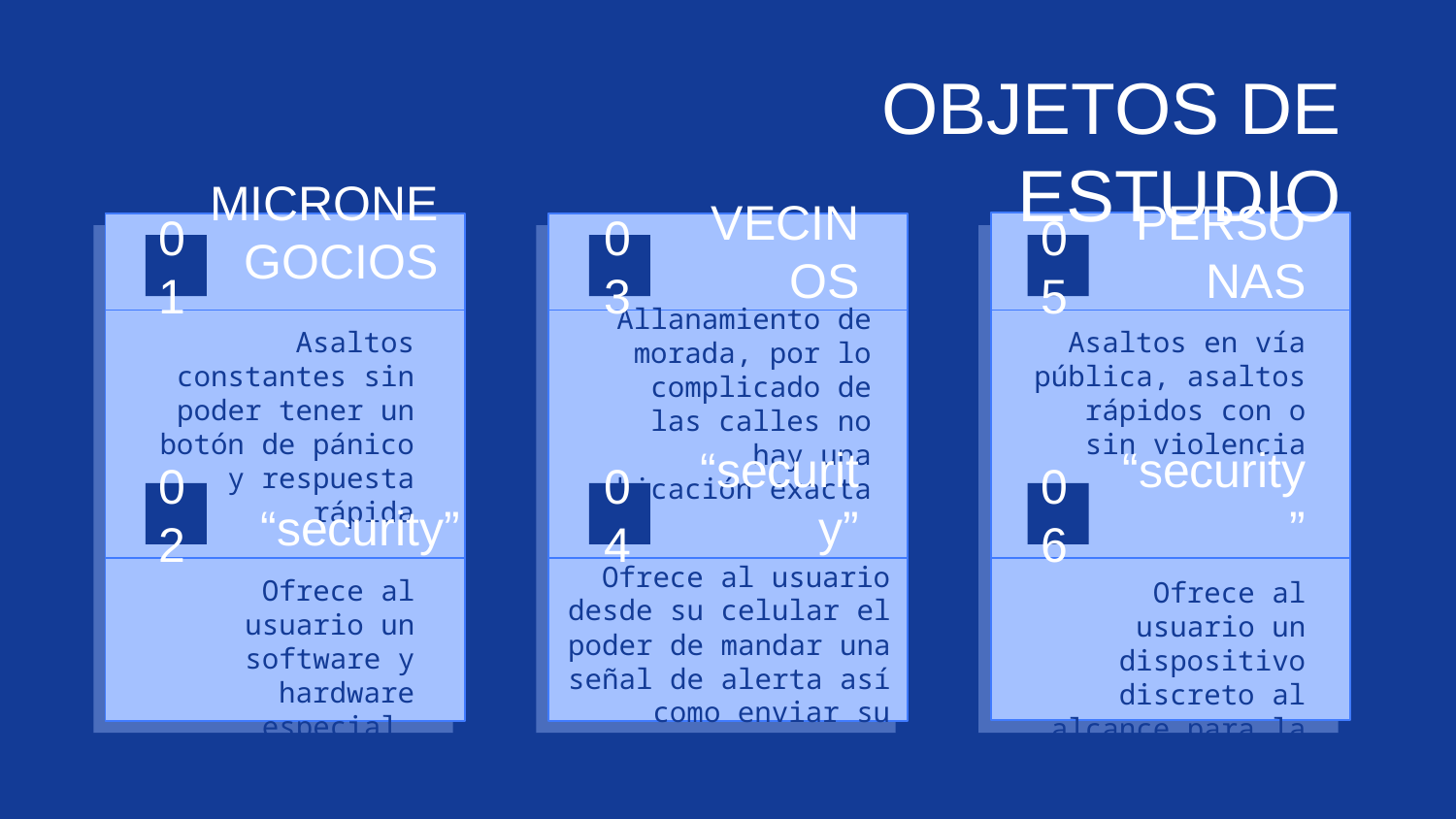

OBJETOS DE ESTUDIO
01

03
05

# MICRONEGOCIOS
VECINOS
PERSONAS
Allanamiento de morada, por lo complicado de las calles no hay una ubicación exacta
Asaltos constantes sin poder tener un botón de pánico y respuesta rápida
Asaltos en vía pública, asaltos rápidos con o sin violencia
02

04
06

“security”
“security”
“security”
Ofrece al usuario desde su celular el poder de mandar una señal de alerta así como enviar su ubicación
Ofrece al usuario un software y hardware especial
Ofrece al usuario un dispositivo discreto al alcance para la alerta